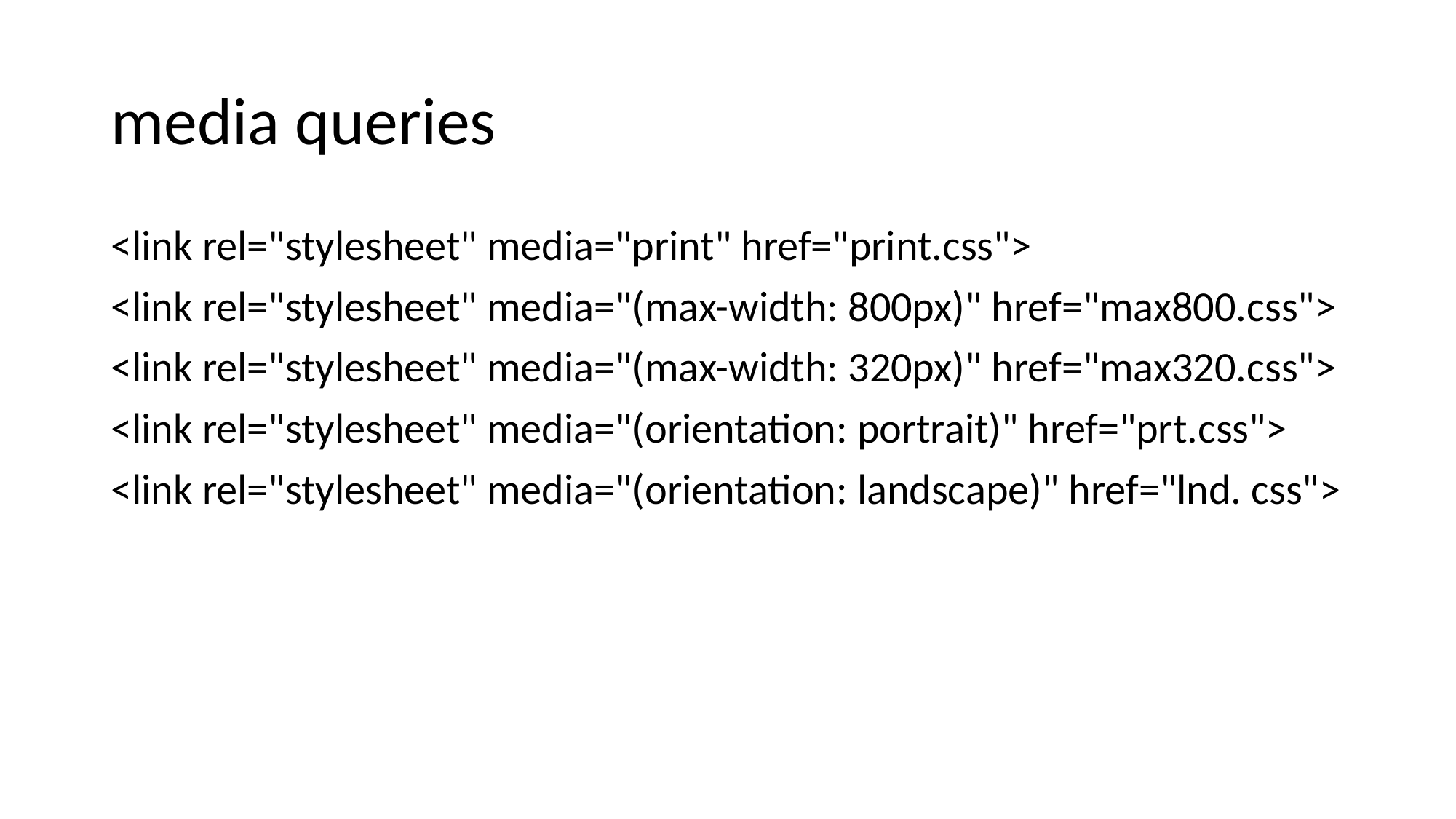

# media queries
<link rel="stylesheet" media="print" href="print.css">
<link rel="stylesheet" media="(max-width: 800px)" href="max800.css">
<link rel="stylesheet" media="(max-width: 320px)" href="max320.css">
<link rel="stylesheet" media="(orientation: portrait)" href="prt.css">
<link rel="stylesheet" media="(orientation: landscape)" href="lnd. css">